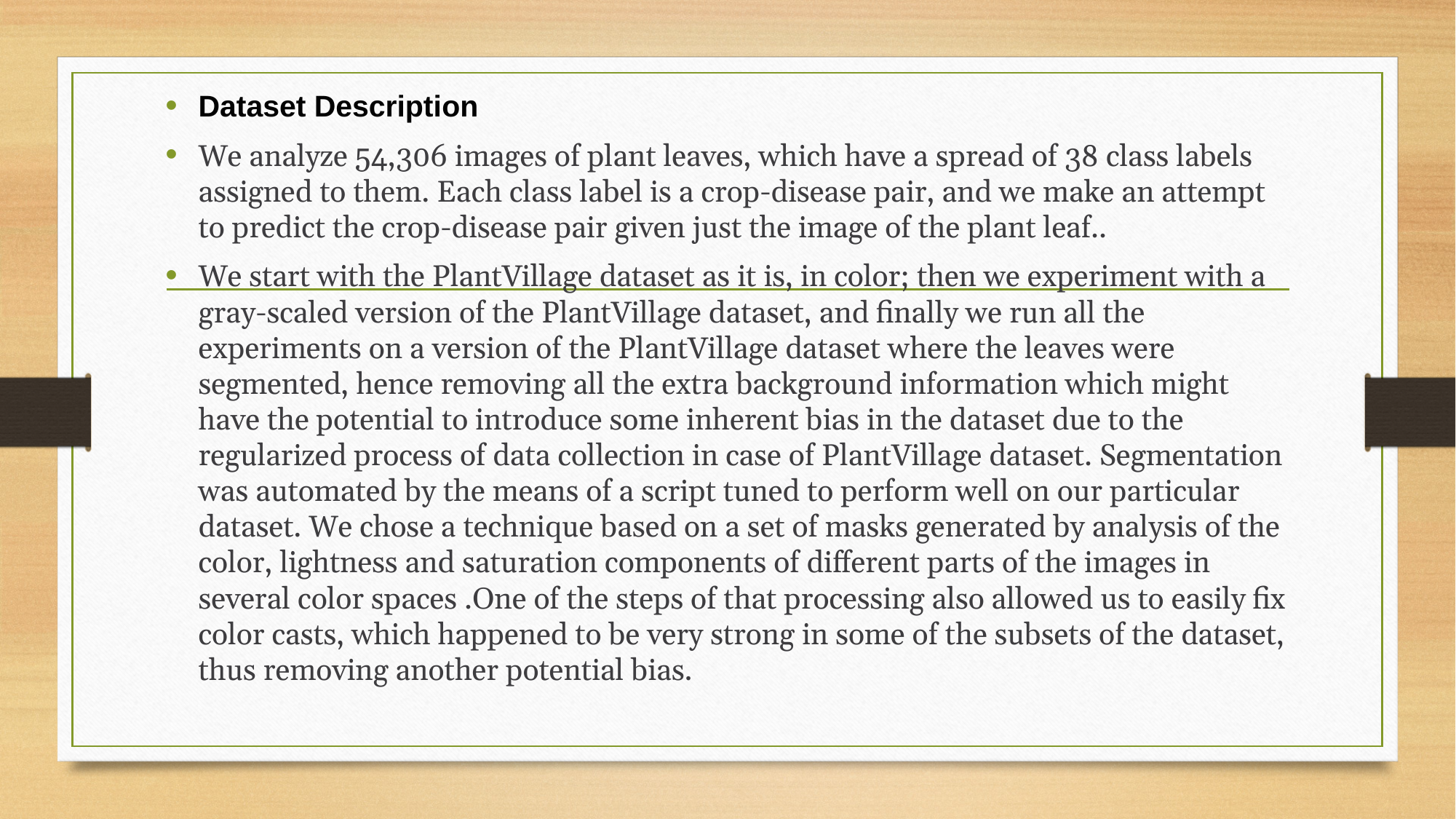

Dataset Description
We analyze 54,306 images of plant leaves, which have a spread of 38 class labels assigned to them. Each class label is a crop-disease pair, and we make an attempt to predict the crop-disease pair given just the image of the plant leaf..
We start with the PlantVillage dataset as it is, in color; then we experiment with a gray-scaled version of the PlantVillage dataset, and finally we run all the experiments on a version of the PlantVillage dataset where the leaves were segmented, hence removing all the extra background information which might have the potential to introduce some inherent bias in the dataset due to the regularized process of data collection in case of PlantVillage dataset. Segmentation was automated by the means of a script tuned to perform well on our particular dataset. We chose a technique based on a set of masks generated by analysis of the color, lightness and saturation components of different parts of the images in several color spaces .One of the steps of that processing also allowed us to easily fix color casts, which happened to be very strong in some of the subsets of the dataset, thus removing another potential bias.